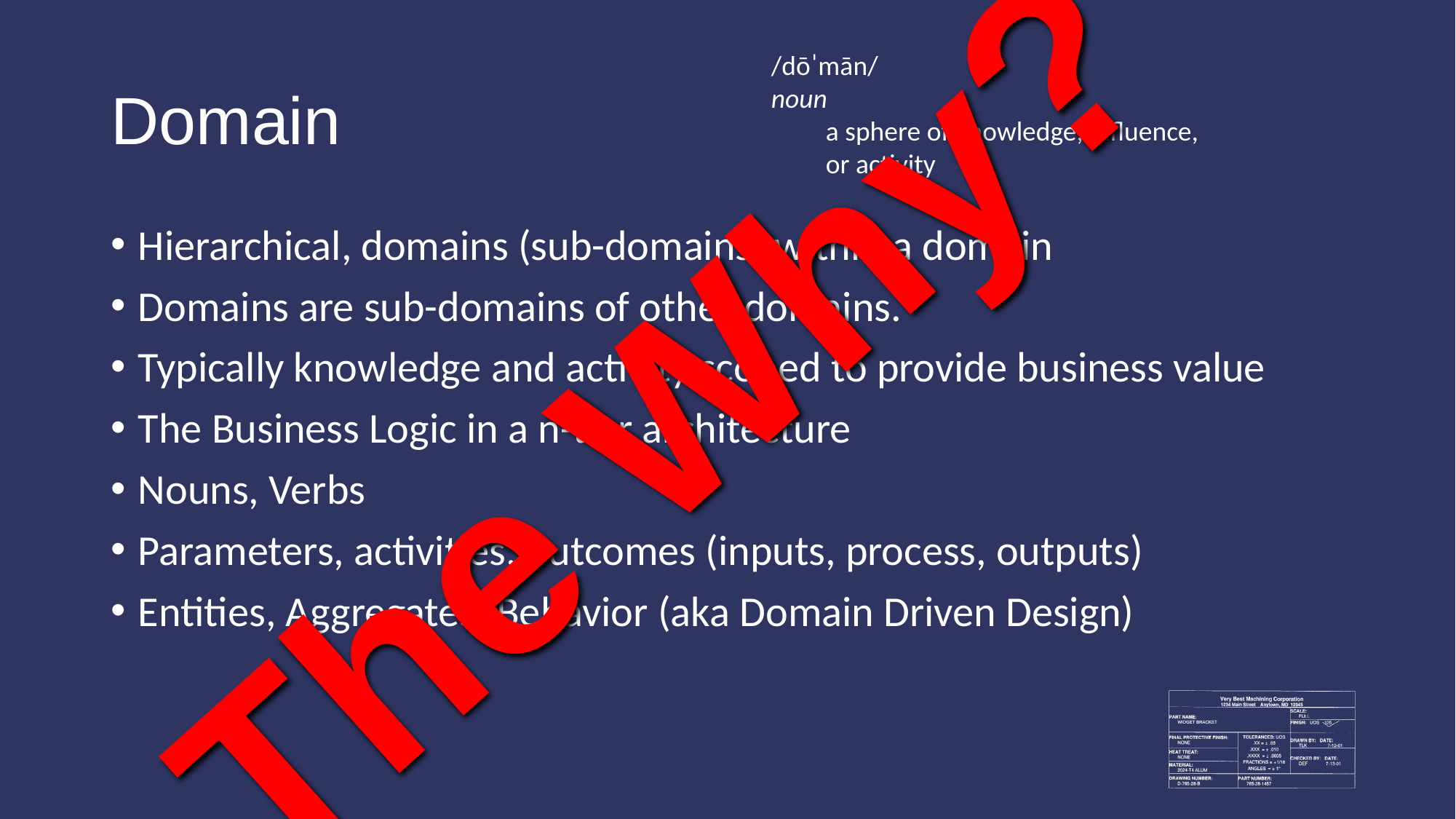

/dōˈmān/
noun
a sphere of knowledge, influence, or activity
# Domain
Hierarchical, domains (sub-domains) within a domain
Domains are sub-domains of other domains.
Typically knowledge and activity scoped to provide business value
The Business Logic in a n-tier architecture
Nouns, Verbs
Parameters, activities, outcomes (inputs, process, outputs)
Entities, Aggregates, Behavior (aka Domain Driven Design)
The Why?